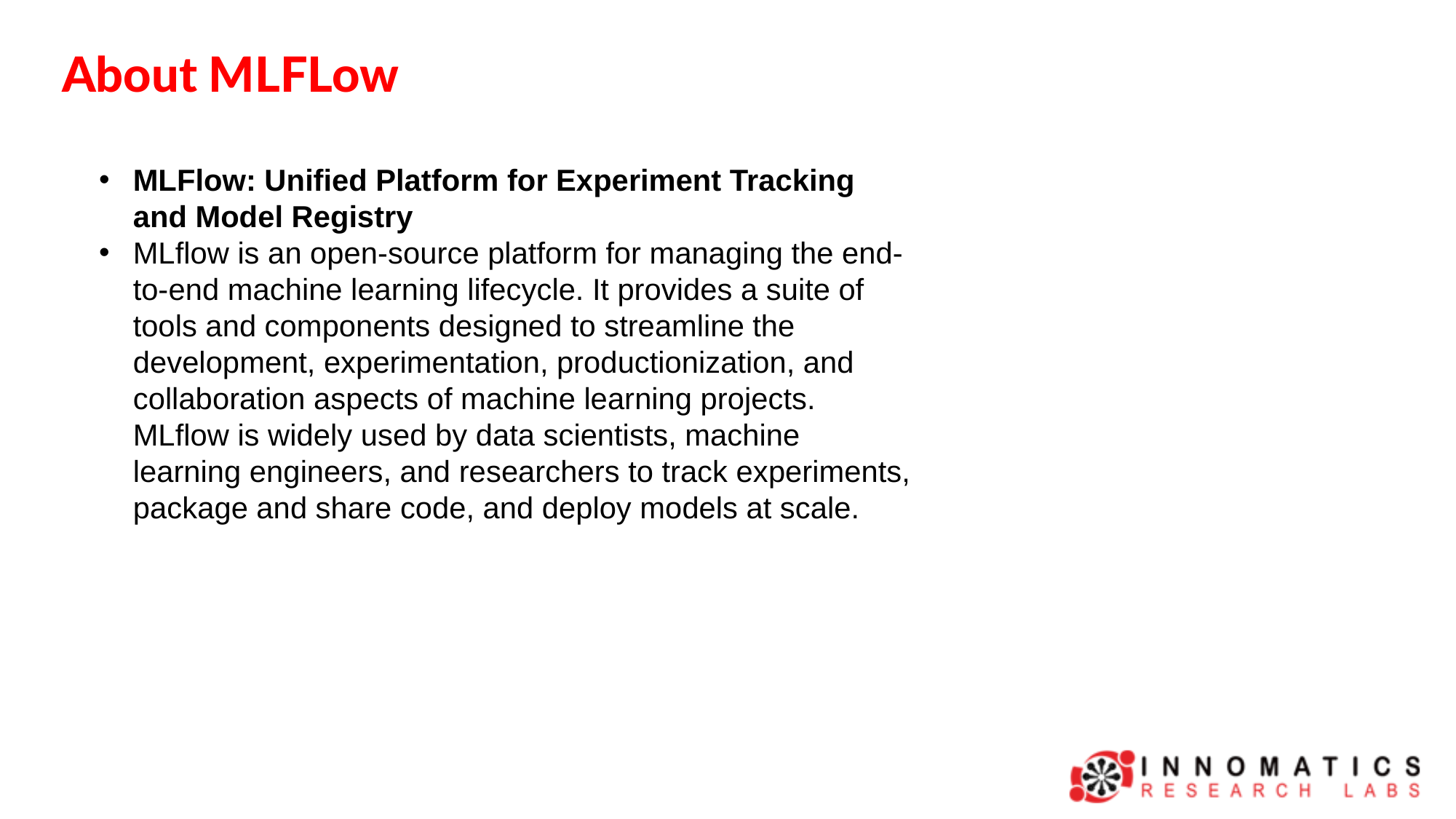

About MLFLow
MLFlow: Unified Platform for Experiment Tracking and Model Registry
MLflow is an open-source platform for managing the end-to-end machine learning lifecycle. It provides a suite of tools and components designed to streamline the development, experimentation, productionization, and collaboration aspects of machine learning projects. MLflow is widely used by data scientists, machine learning engineers, and researchers to track experiments, package and share code, and deploy models at scale.